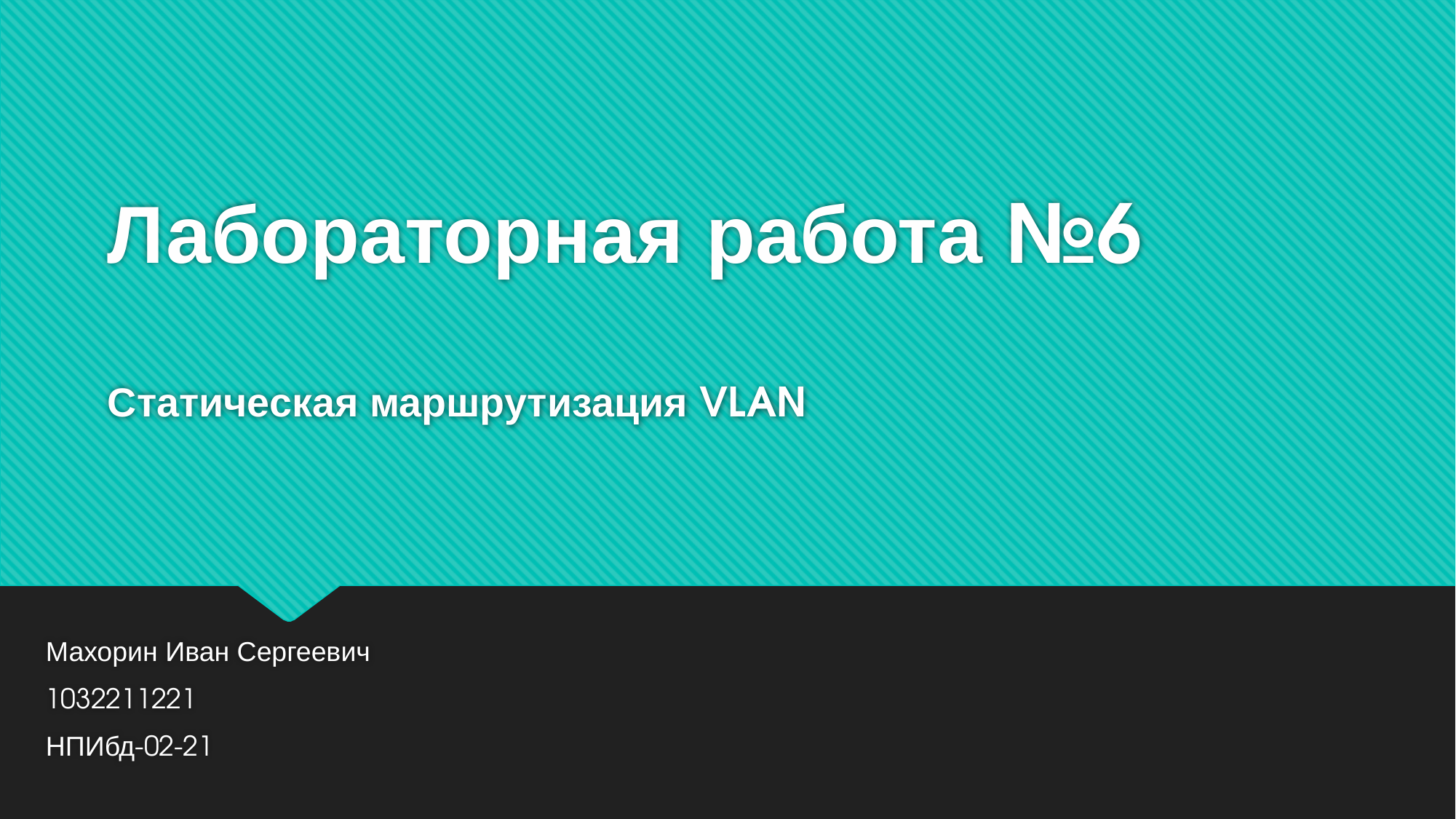

# Лабораторная работа №6 Статическая маршрутизация VLAN
Махорин Иван Сергеевич
1032211221
НПИбд-02-21